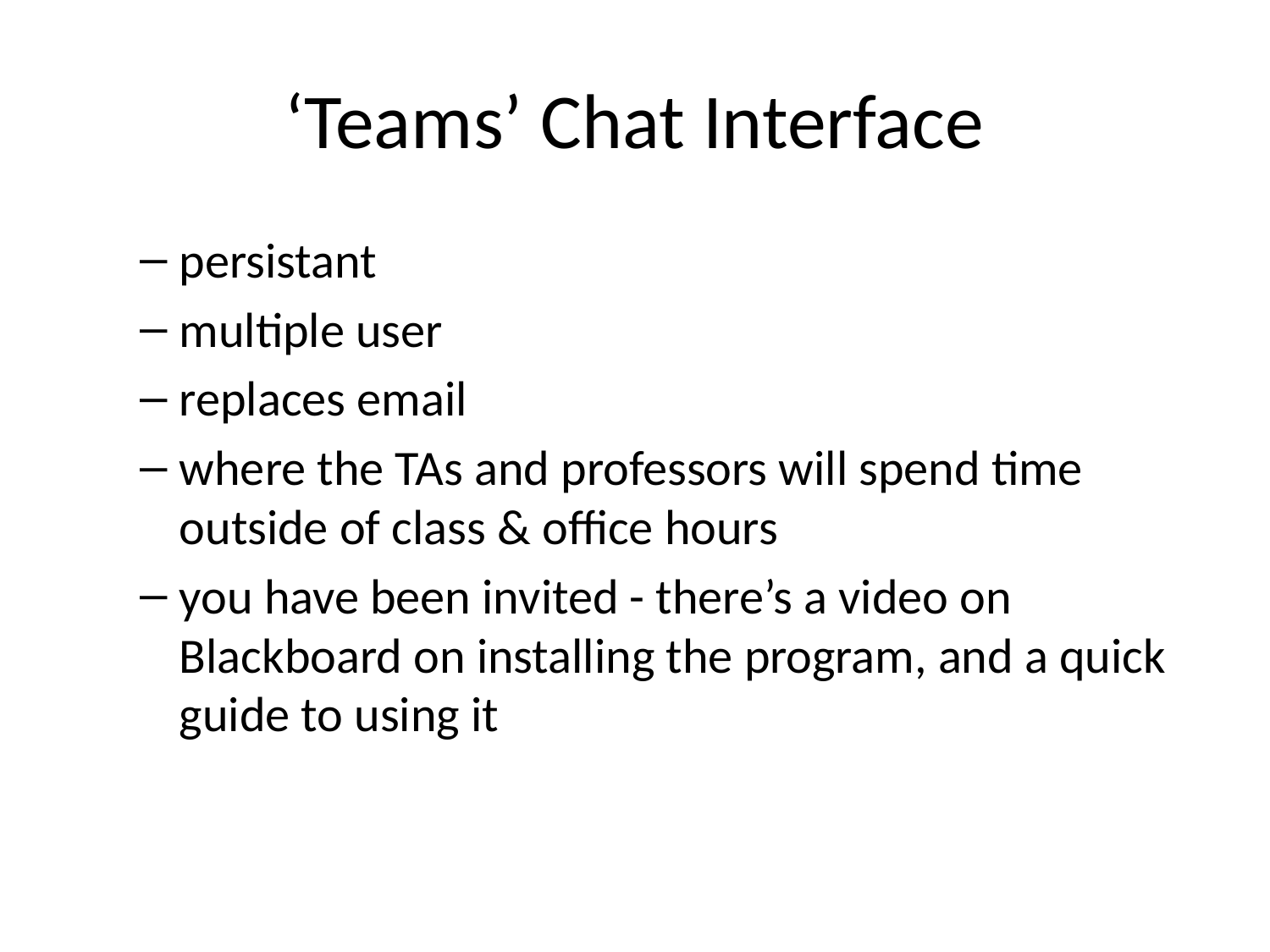

# ‘Teams’ Chat Interface
persistant
multiple user
replaces email
where the TAs and professors will spend time outside of class & office hours
you have been invited - there’s a video on Blackboard on installing the program, and a quick guide to using it